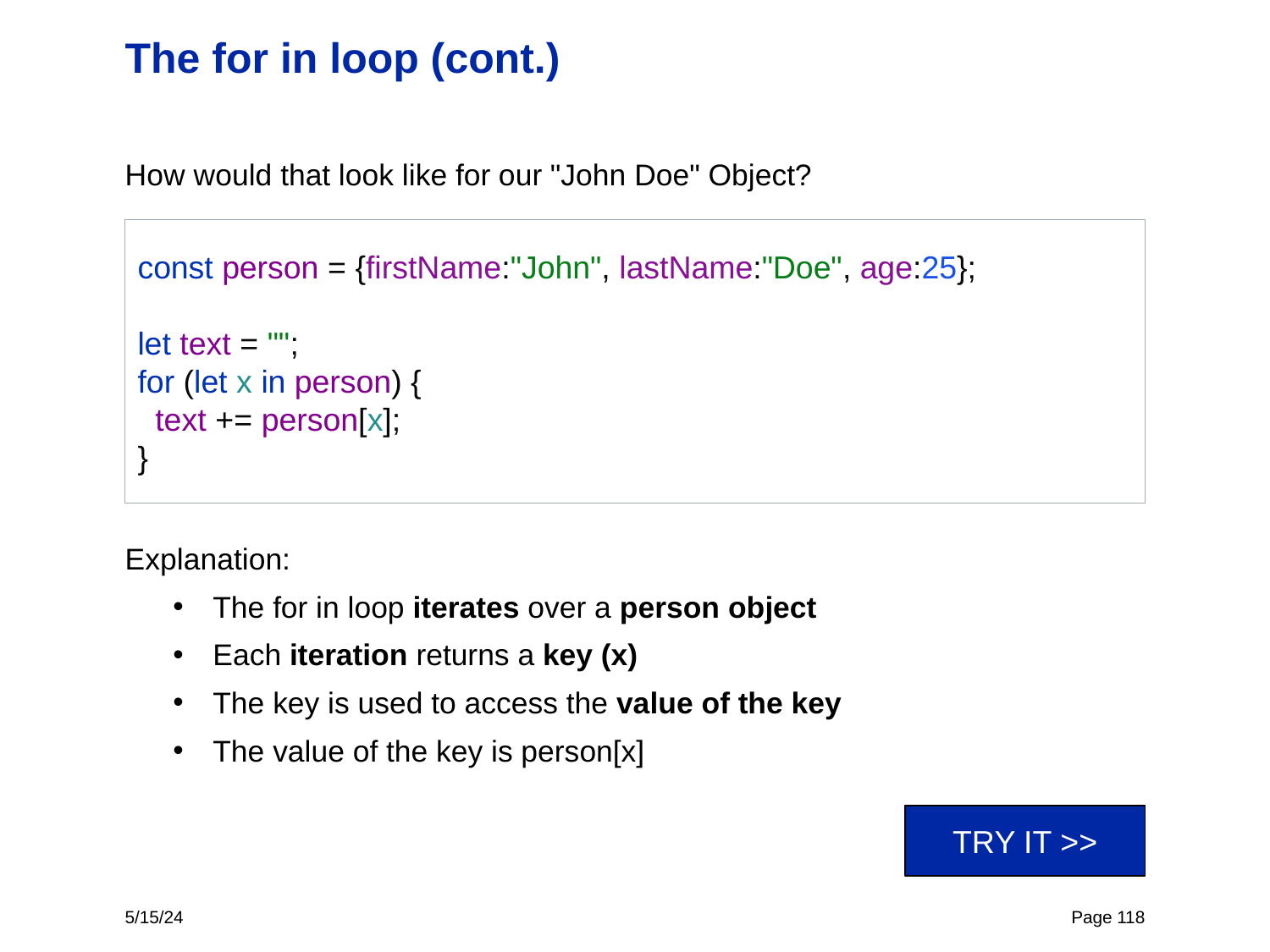

# The for in loop (cont.)
How would that look like for our "John Doe" Object?

Explanation:
The for in loop iterates over a person object
Each iteration returns a key (x)
The key is used to access the value of the key
The value of the key is person[x]

const person = {firstName:"John", lastName:"Doe", age:25};
let text = "";
for (let x in person) {
  text += person[x];
}

TRY IT >>
5/15/24

Page 118